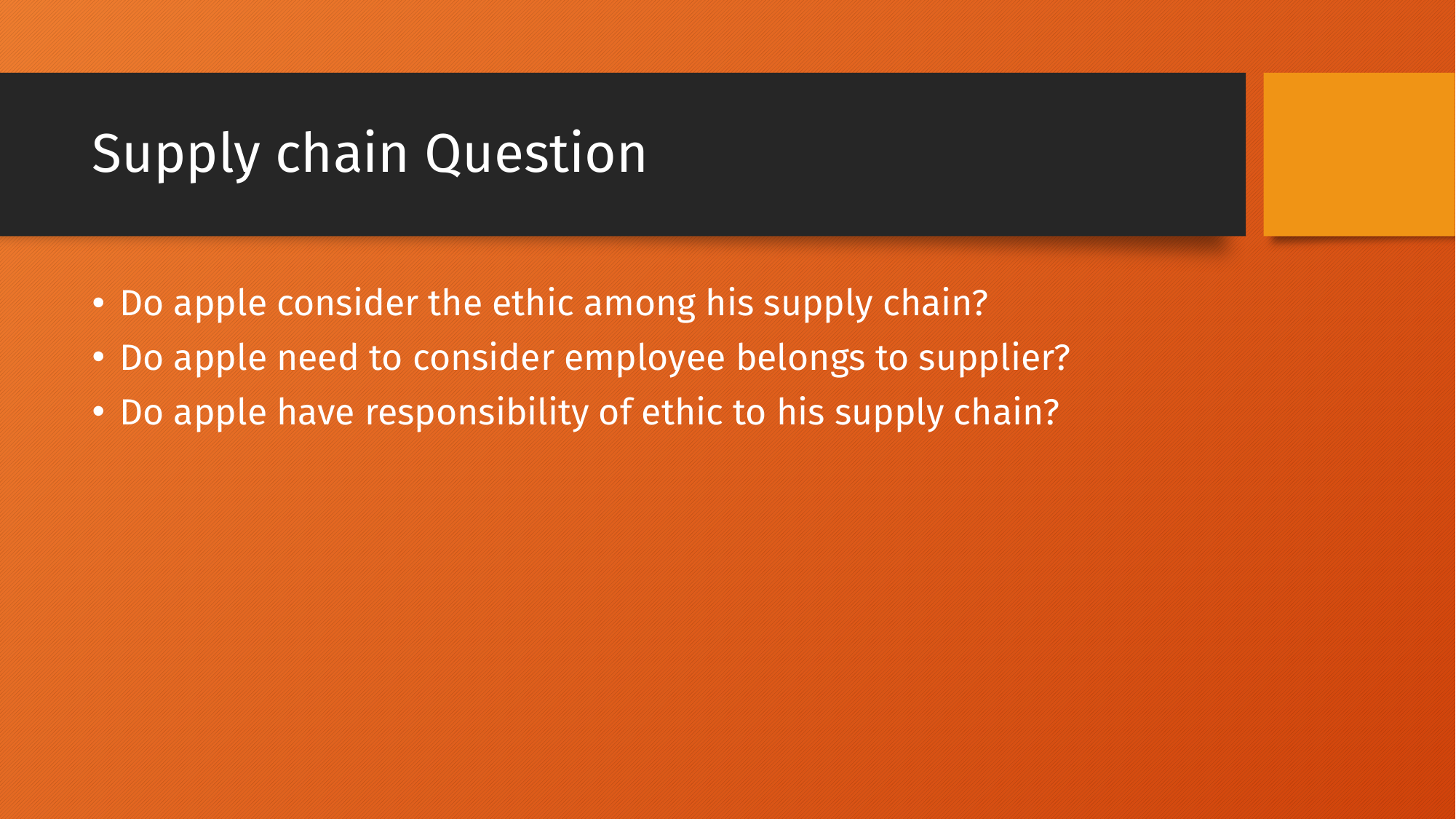

# Supply chain Question
Do apple consider the ethic among his supply chain?
Do apple need to consider employee belongs to supplier?
Do apple have responsibility of ethic to his supply chain?